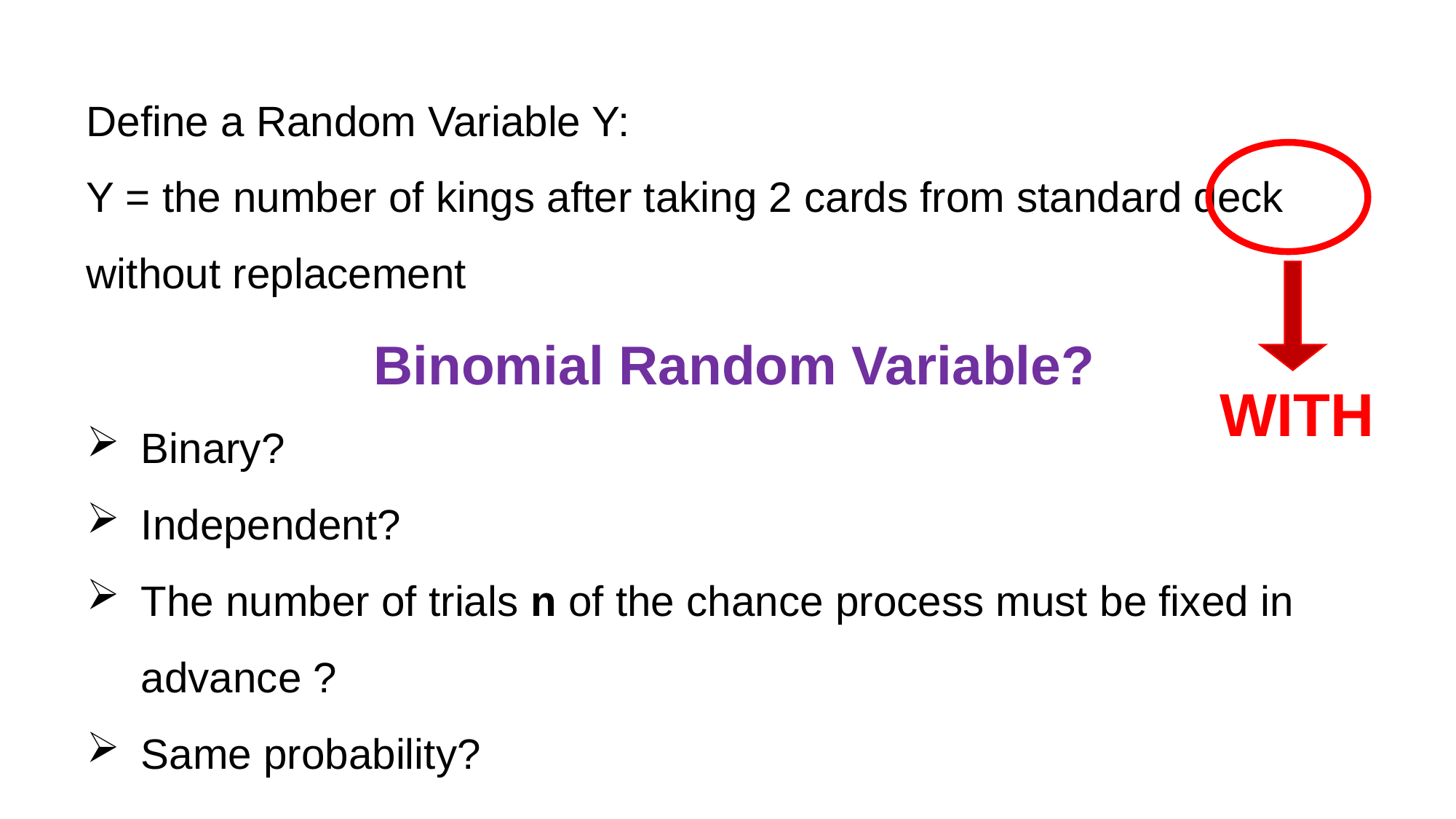

Define a Random Variable Y:
Y = the number of kings after taking 2 cards from standard deck without replacement
Binomial Random Variable?
Binary?
Independent?
The number of trials n of the chance process must be fixed in advance ?
Same probability?

WITH